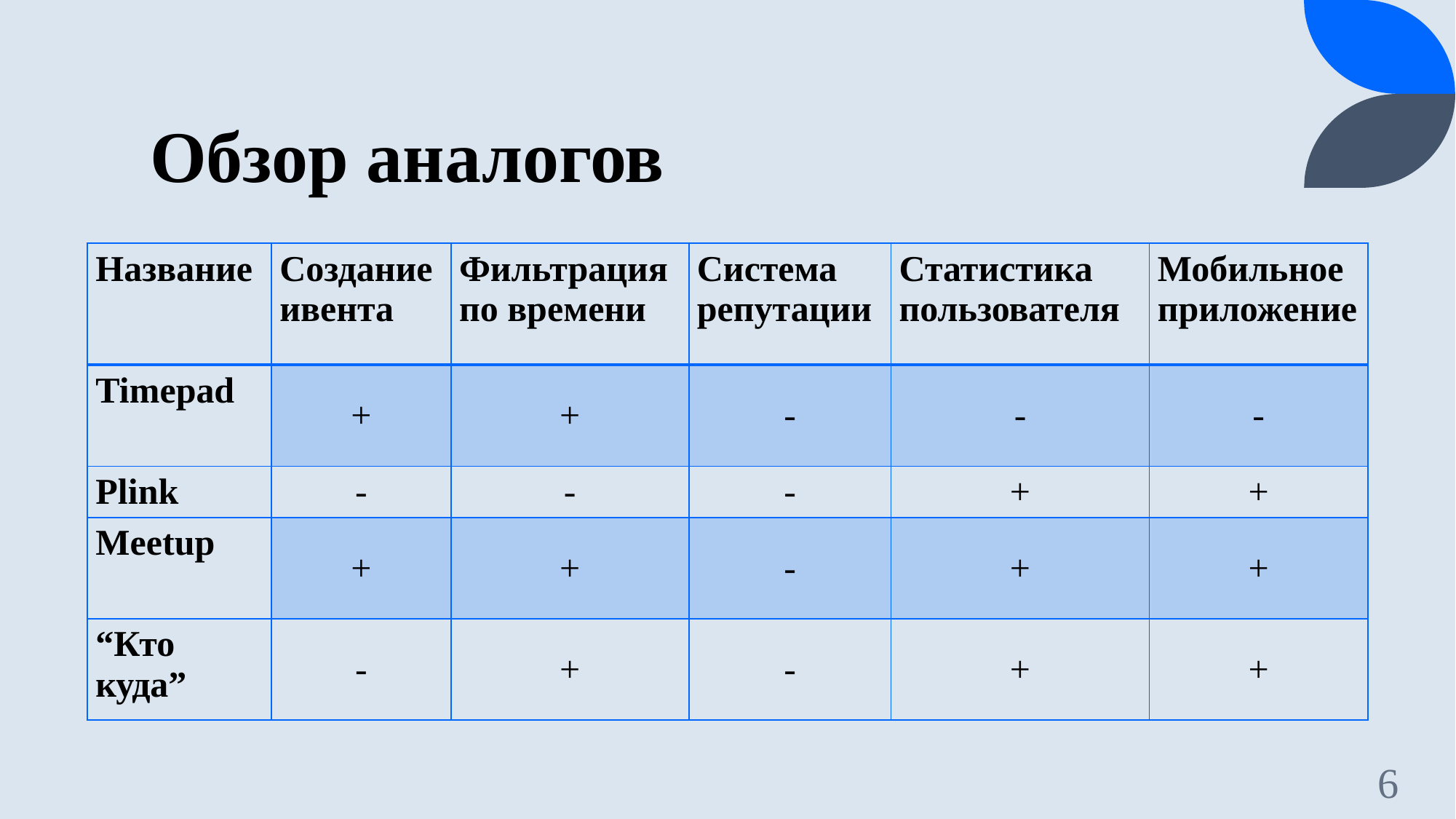

# Обзор аналогов
| Название | Создание ивента | Фильтрация по времени | Система репутации | Статистика пользователя | Мобильное приложение |
| --- | --- | --- | --- | --- | --- |
| Timepad | + | + | - | - | - |
| Plink | - | - | - | + | + |
| Meetup | + | + | - | + | + |
| “Кто куда” | - | + | - | + | + |
6